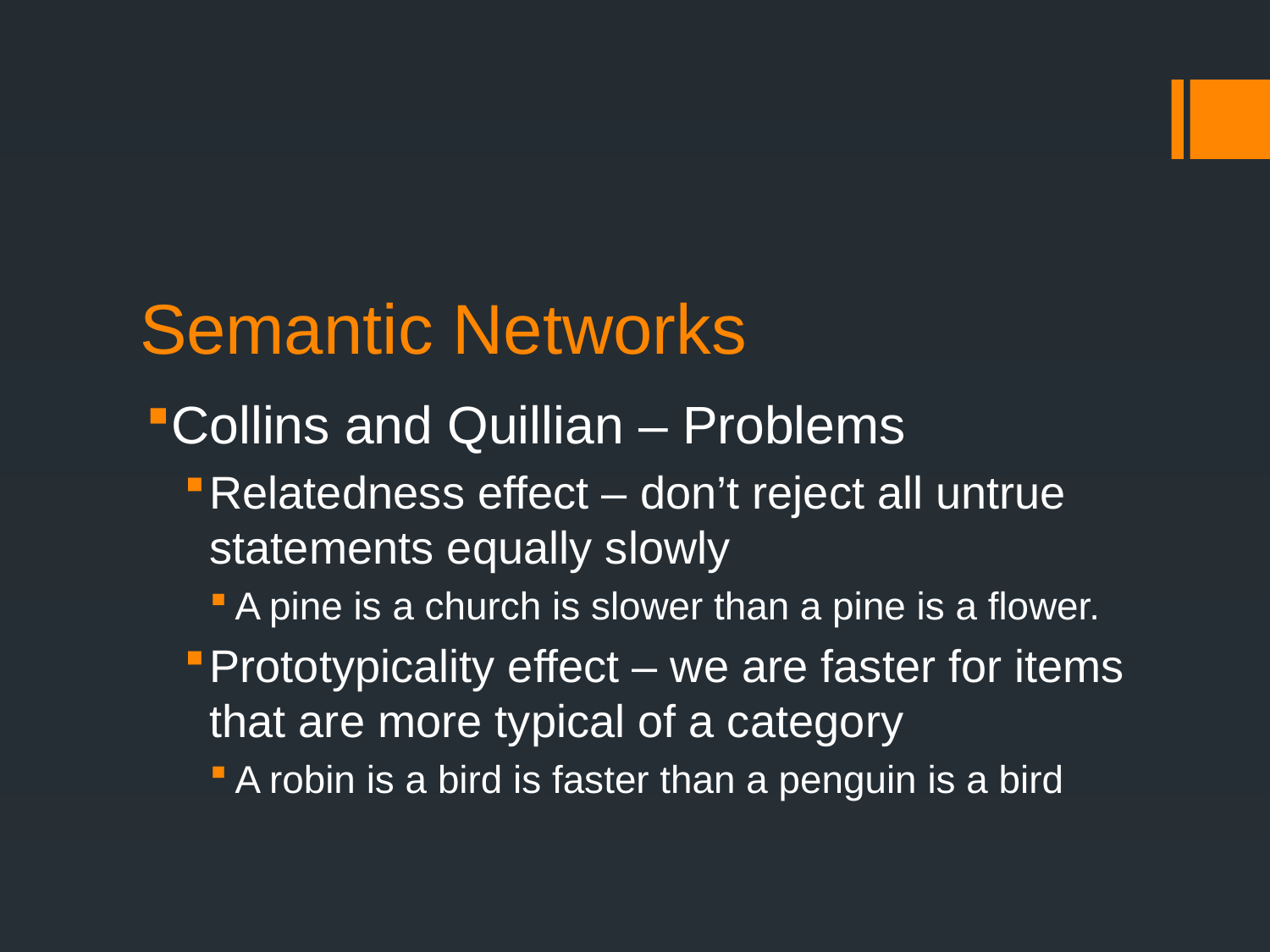

# Semantic Networks
Collins and Quillian – Problems
Relatedness effect – don’t reject all untrue statements equally slowly
A pine is a church is slower than a pine is a flower.
Prototypicality effect – we are faster for items that are more typical of a category
A robin is a bird is faster than a penguin is a bird